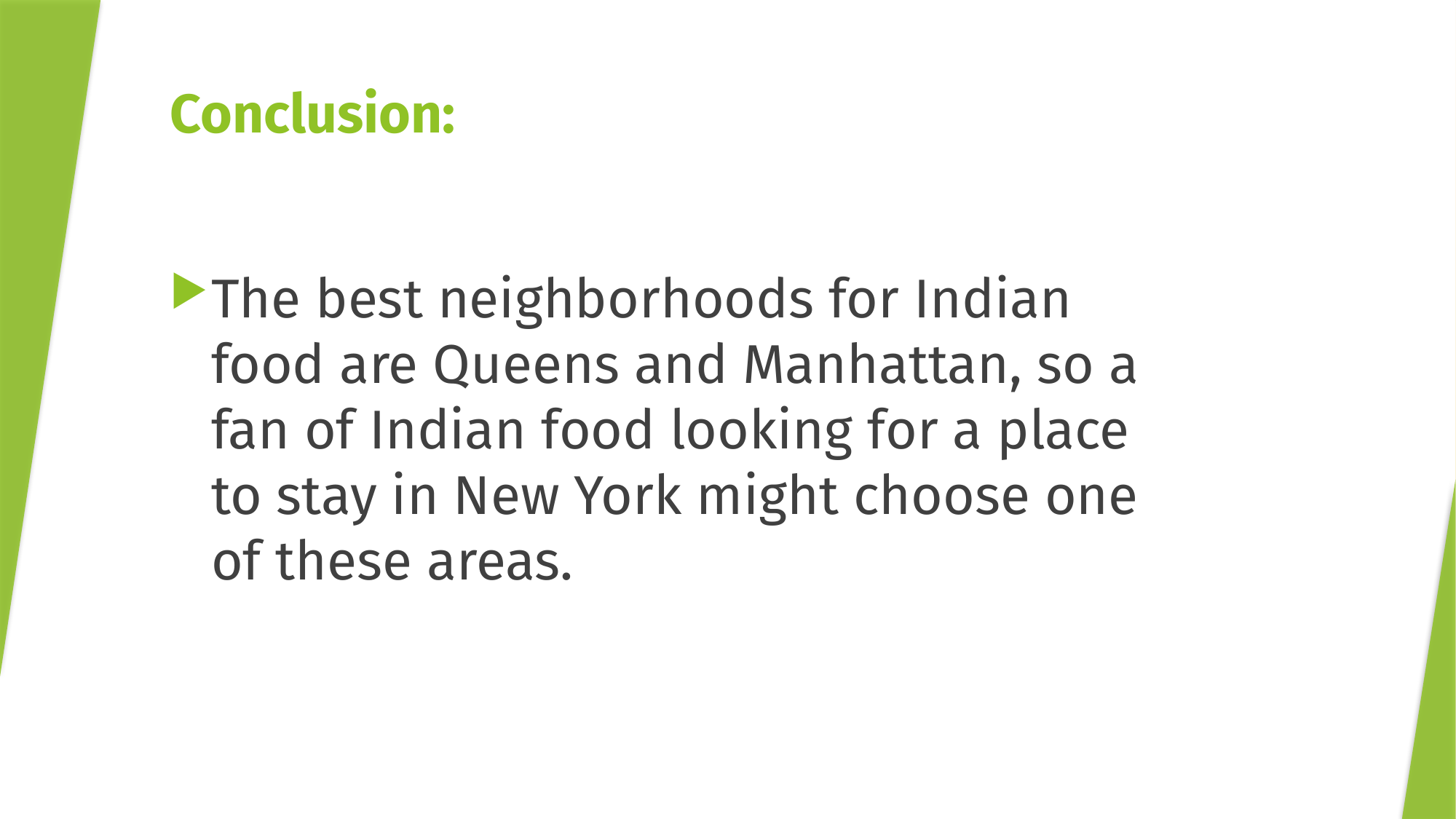

# Conclusion:
The best neighborhoods for Indian food are Queens and Manhattan, so a fan of Indian food looking for a place to stay in New York might choose one of these areas.